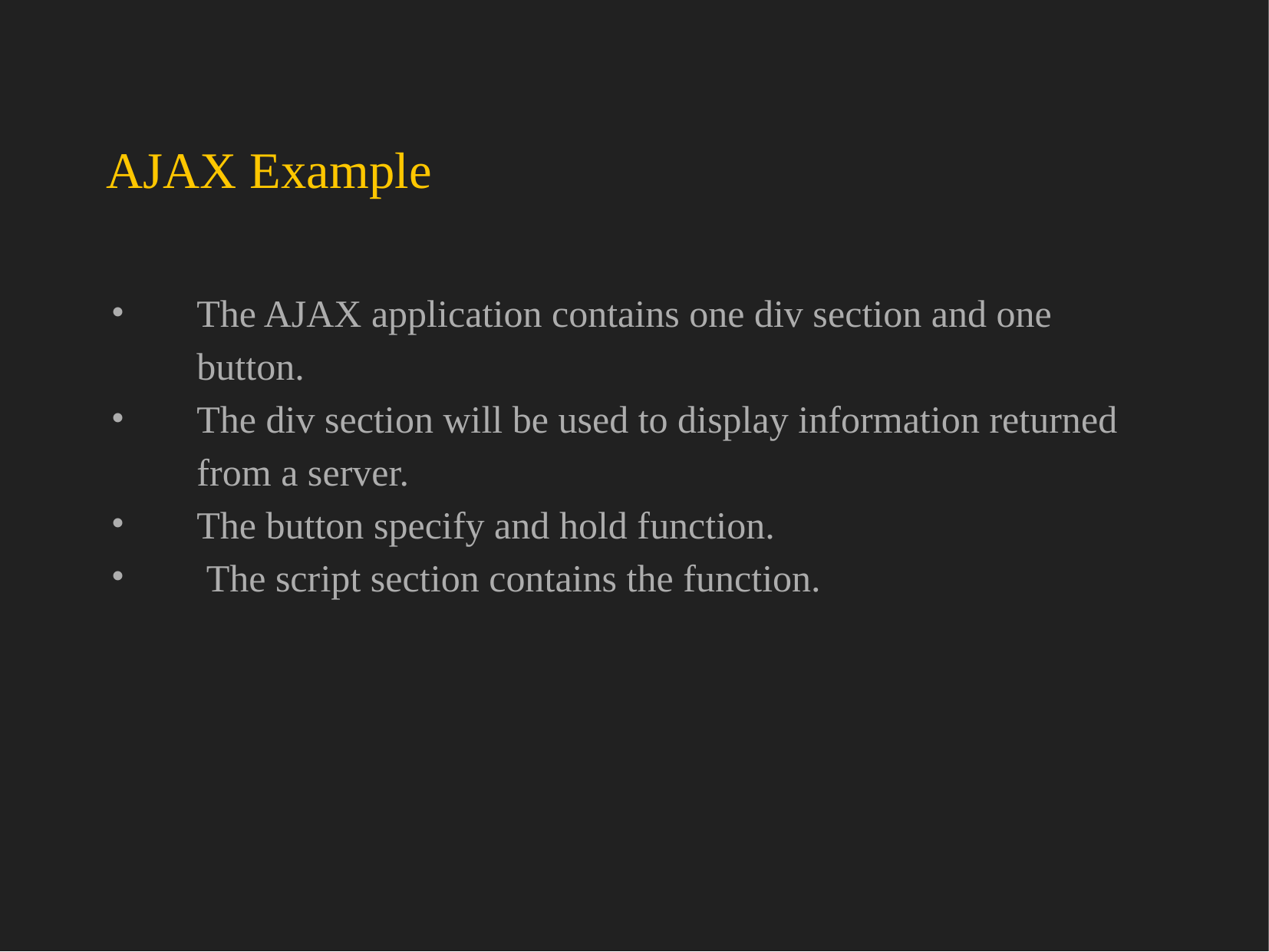

# AJAX Example
The AJAX application contains one div section and one button.
The div section will be used to display information returned from a server.
The button specify and hold function.
 The script section contains the function.